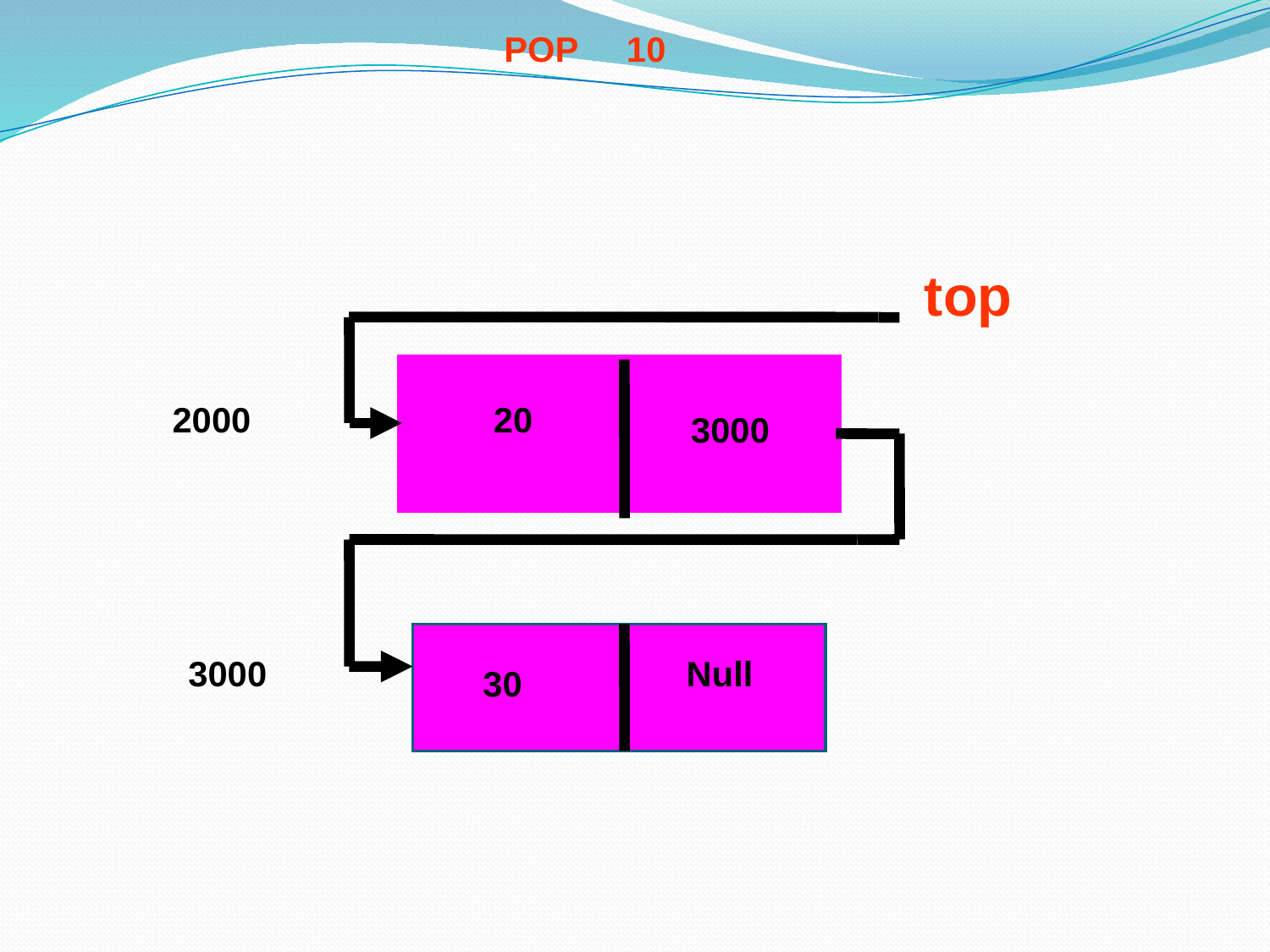

POP     10

top

2000
20
3000

3000
Null
30